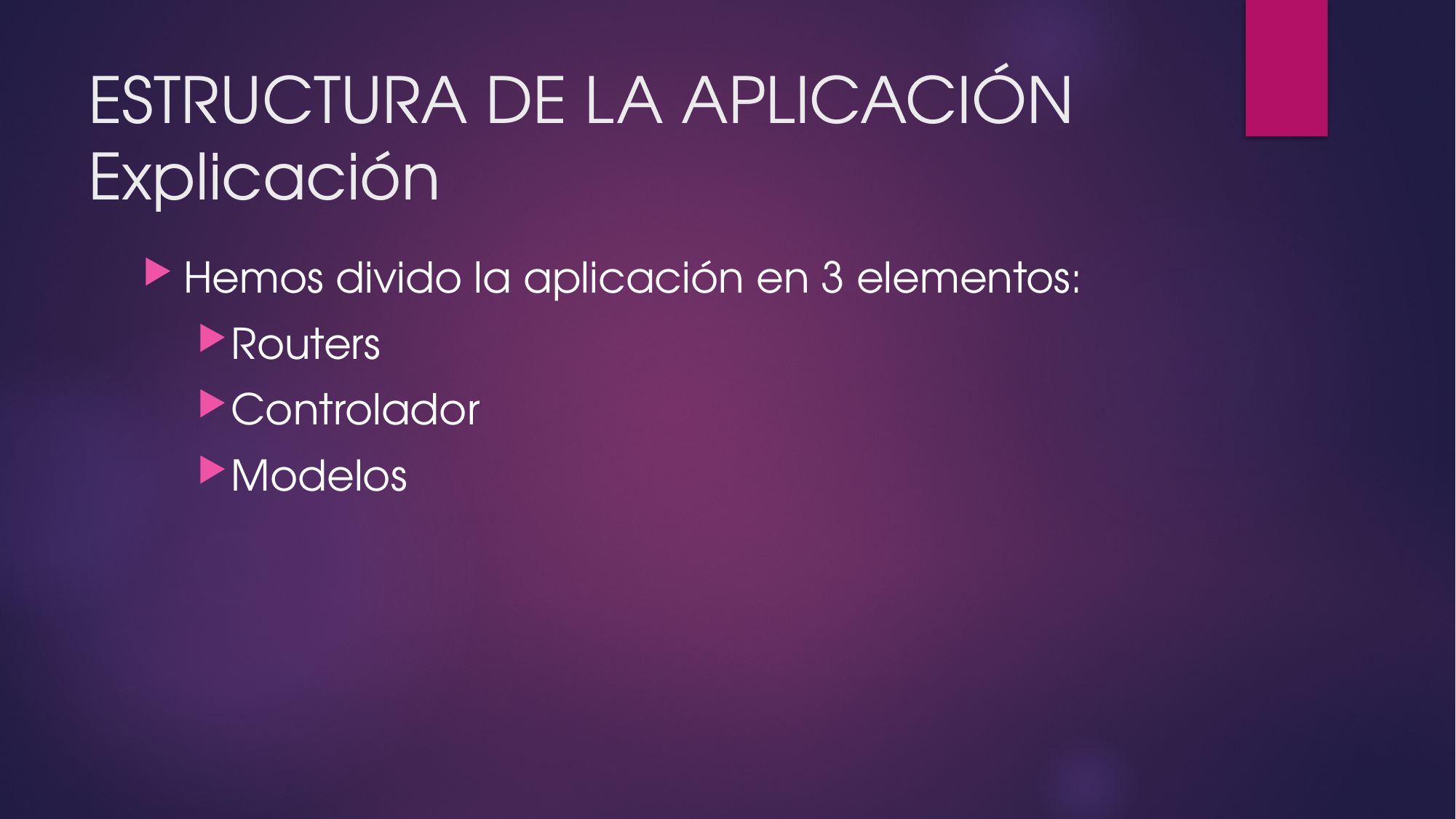

# ESTRUCTURA DE LA APLICACIÓN Explicación
Hemos divido la aplicación en 3 elementos:
Routers
Controlador
Modelos